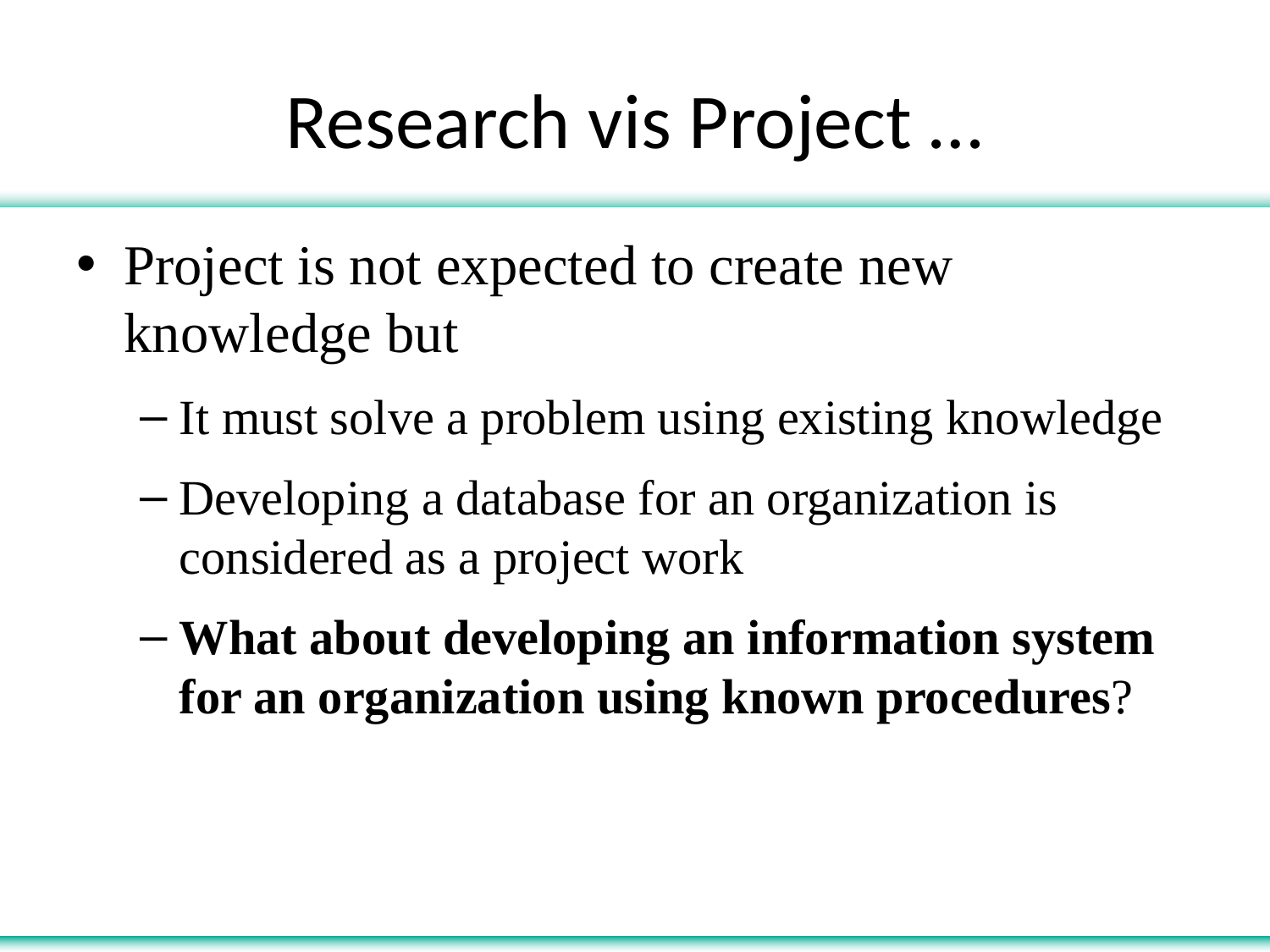

# Research vis Project …
Project is not expected to create new knowledge but
It must solve a problem using existing knowledge
Developing a database for an organization is considered as a project work
What about developing an information system for an organization using known procedures?